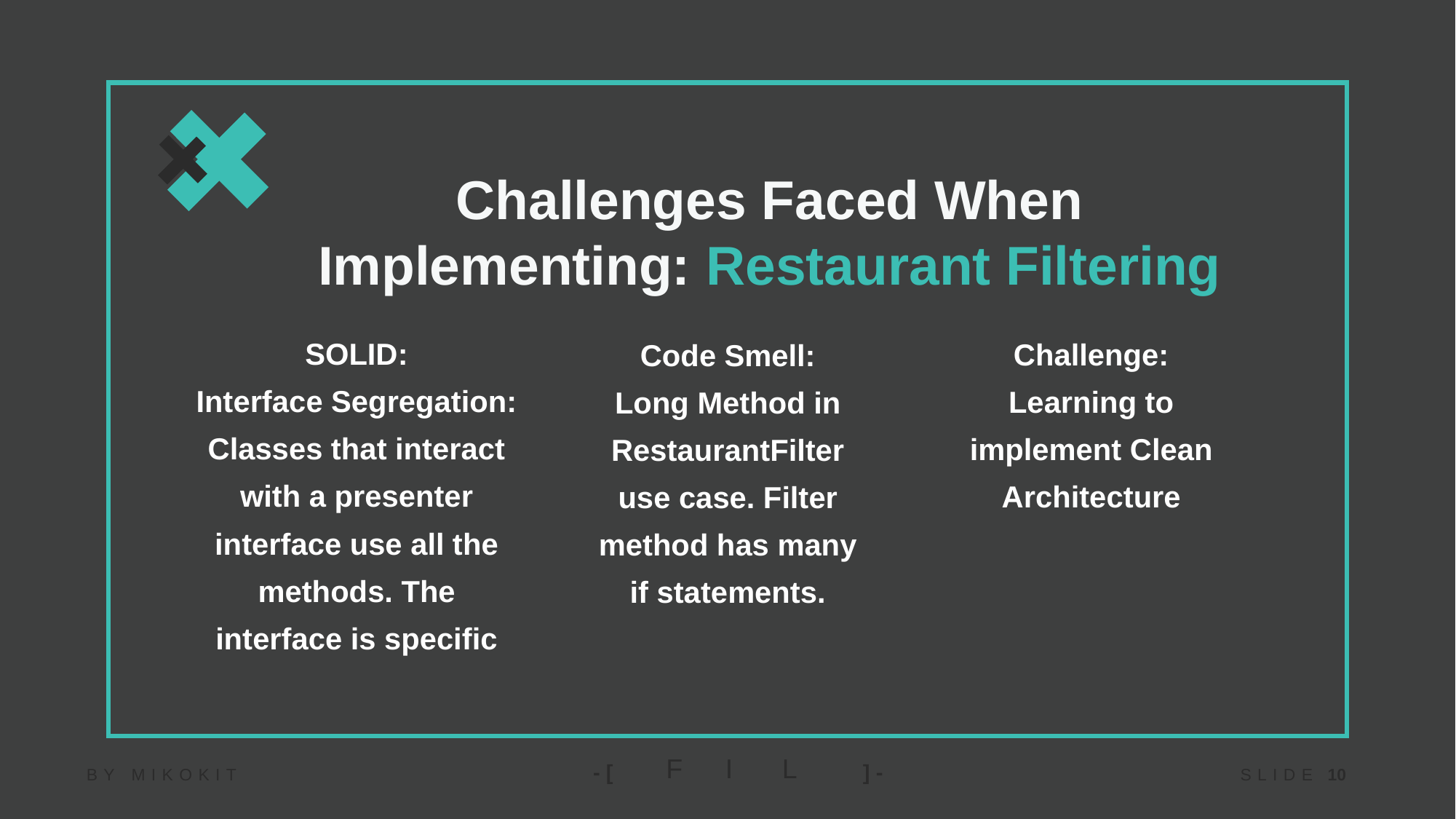

Challenges Faced When Implementing: Restaurant Filtering
SOLID:
Interface Segregation:
Classes that interact with a presenter interface use all the methods. The interface is specific
Challenge:
Learning to implement Clean Architecture
Code Smell:
Long Method in RestaurantFilter use case. Filter method has many if statements.